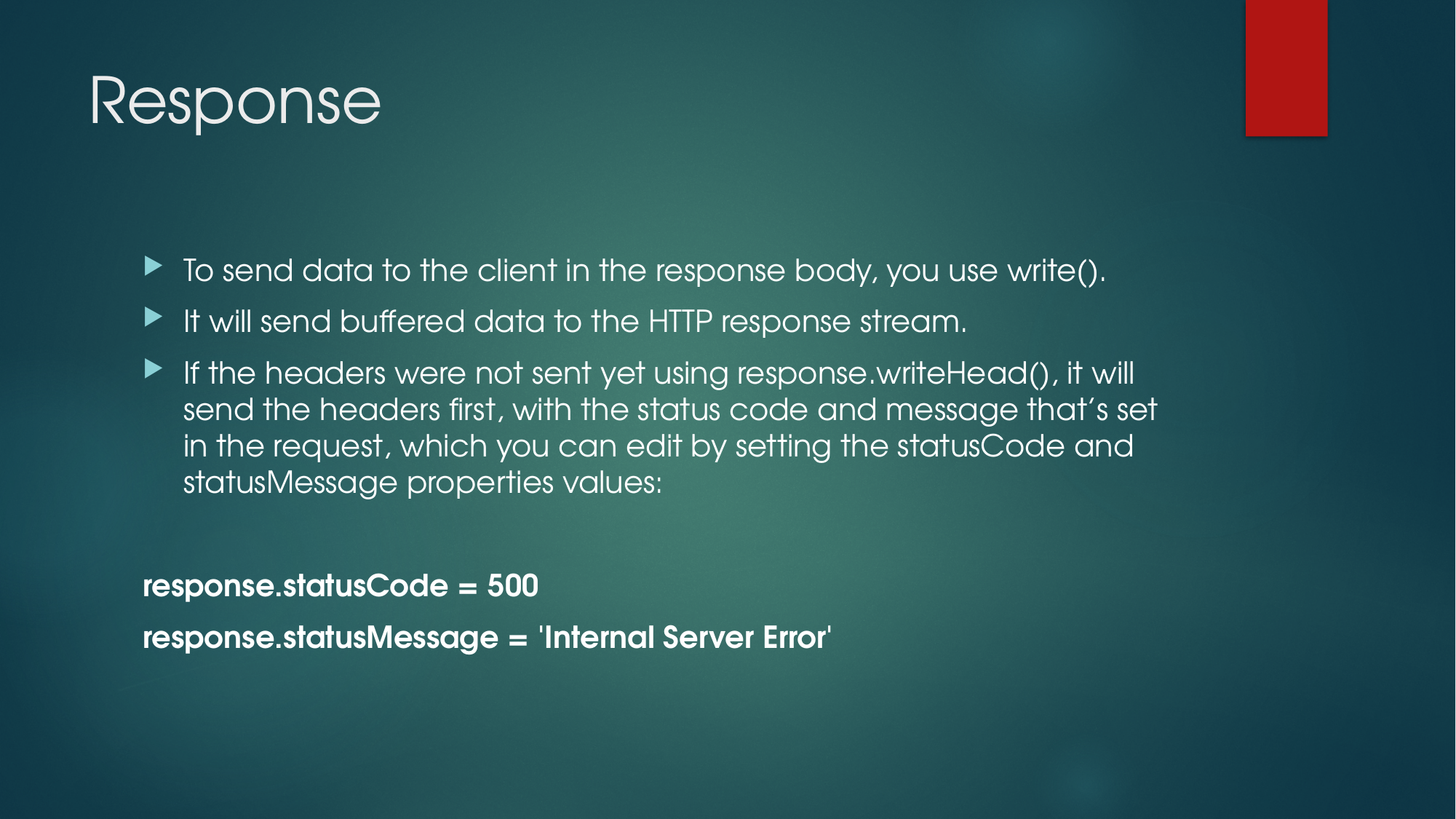

# Response
To send data to the client in the response body, you use write().
It will send buffered data to the HTTP response stream.
If the headers were not sent yet using response.writeHead(), it will send the headers first, with the status code and message that’s set in the request, which you can edit by setting the statusCode and statusMessage properties values:

response.statusCode = 500
response.statusMessage = 'Internal Server Error'